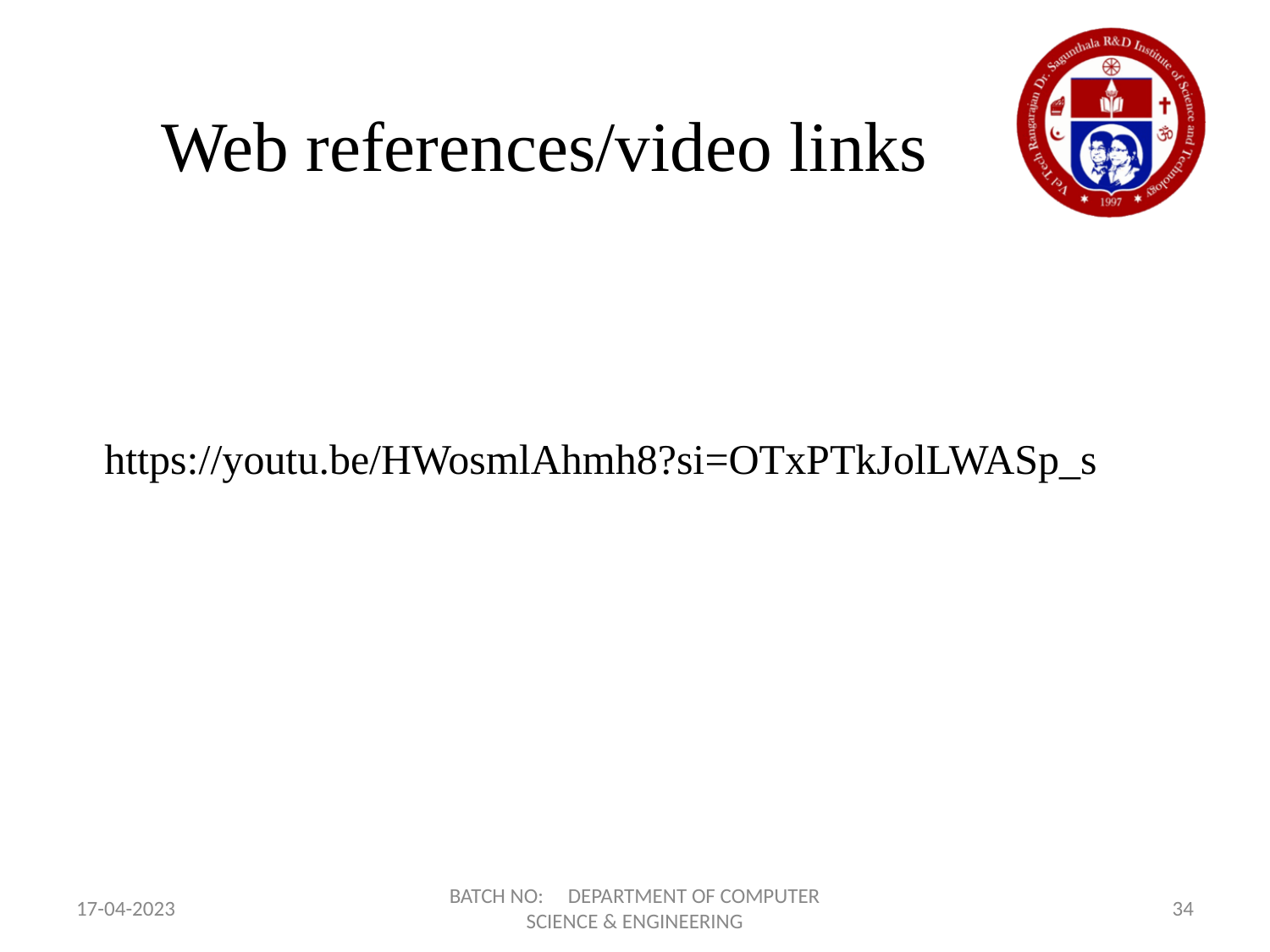

# Web references/video links

https://youtu.be/HWosmlAhmh8?si=OTxPTkJolLWASp_s
17-04-2023
BATCH NO:     DEPARTMENT OF COMPUTER SCIENCE & ENGINEERING
34